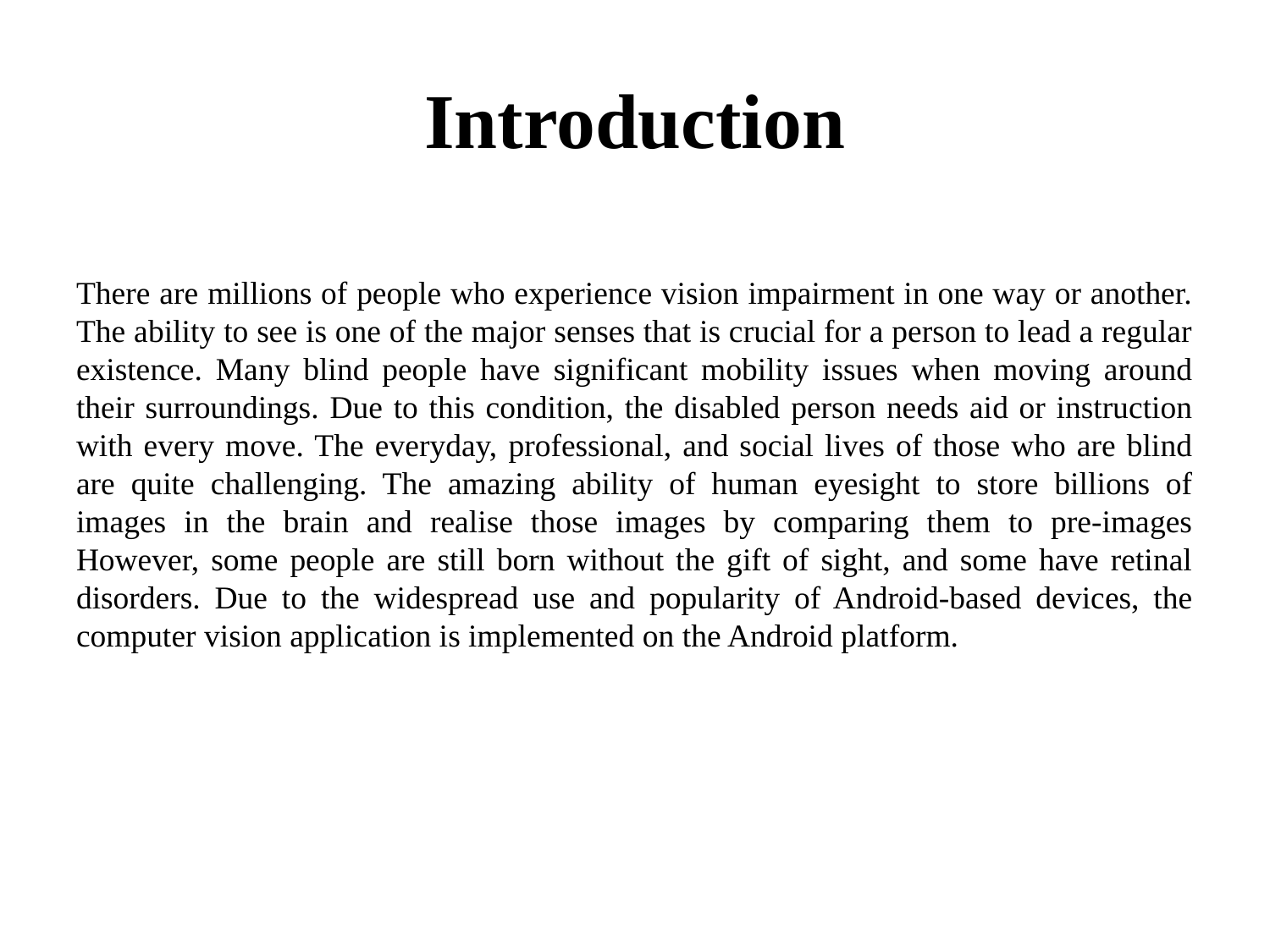

# Introduction
There are millions of people who experience vision impairment in one way or another. The ability to see is one of the major senses that is crucial for a person to lead a regular existence. Many blind people have significant mobility issues when moving around their surroundings. Due to this condition, the disabled person needs aid or instruction with every move. The everyday, professional, and social lives of those who are blind are quite challenging. The amazing ability of human eyesight to store billions of images in the brain and realise those images by comparing them to pre-images However, some people are still born without the gift of sight, and some have retinal disorders. Due to the widespread use and popularity of Android-based devices, the computer vision application is implemented on the Android platform.